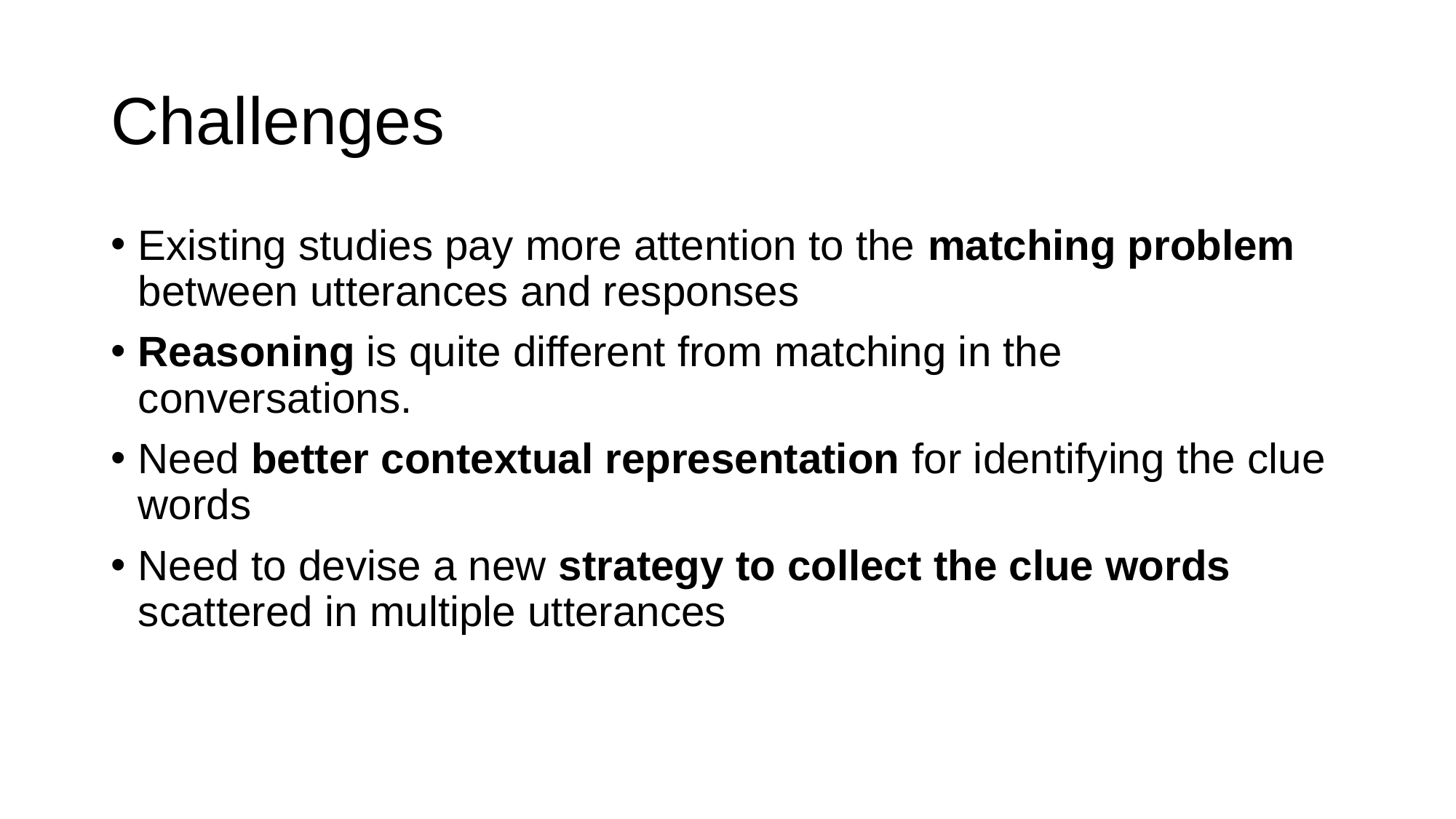

# Challenges
Existing studies pay more attention to the matching problem between utterances and responses
Reasoning is quite different from matching in the conversations.
Need better contextual representation for identifying the clue words
Need to devise a new strategy to collect the clue words scattered in multiple utterances